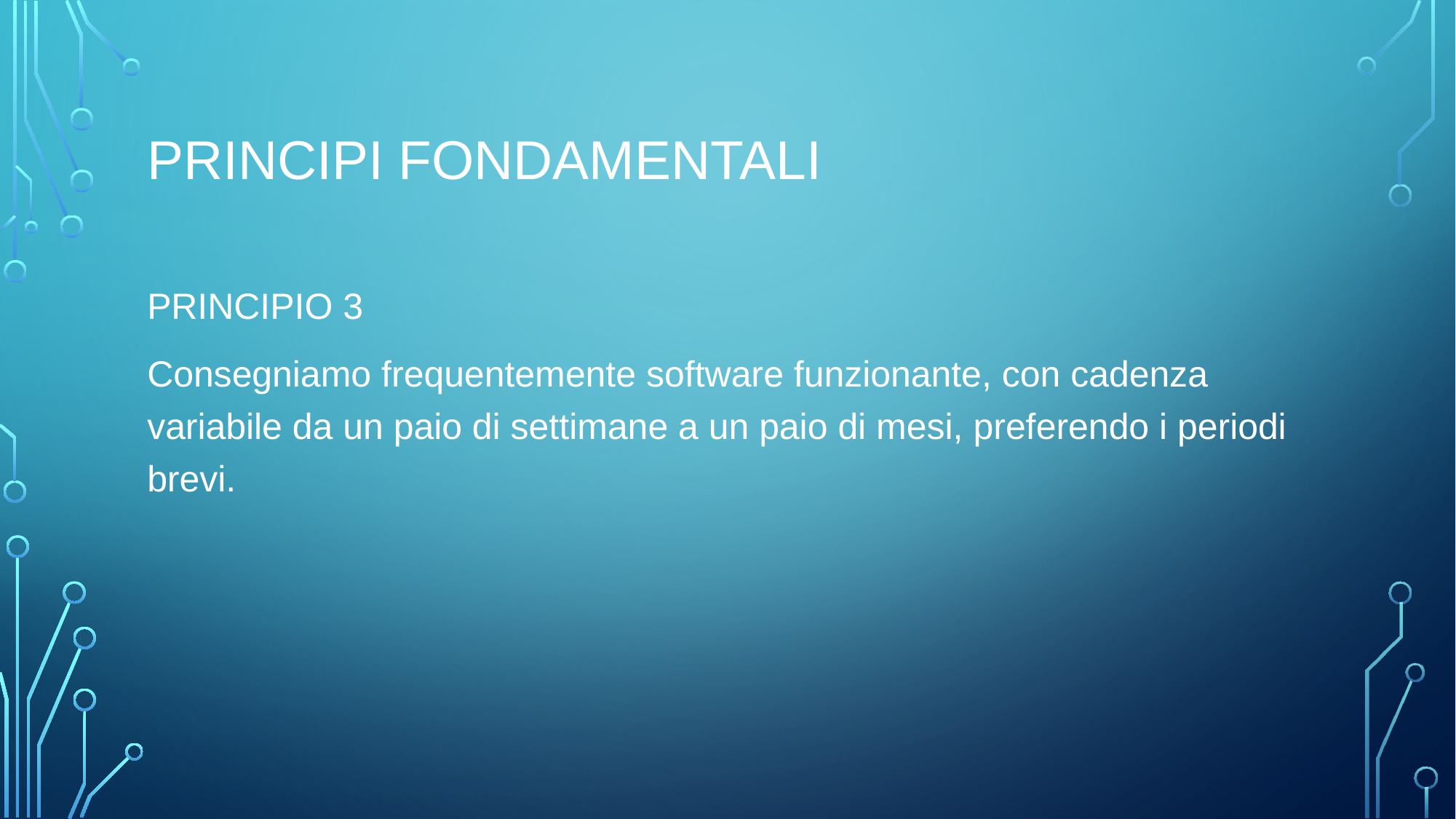

# Principi Fondamentali
PRINCIPIO 3
Consegniamo frequentemente software funzionante, con cadenza variabile da un paio di settimane a un paio di mesi, preferendo i periodi brevi.